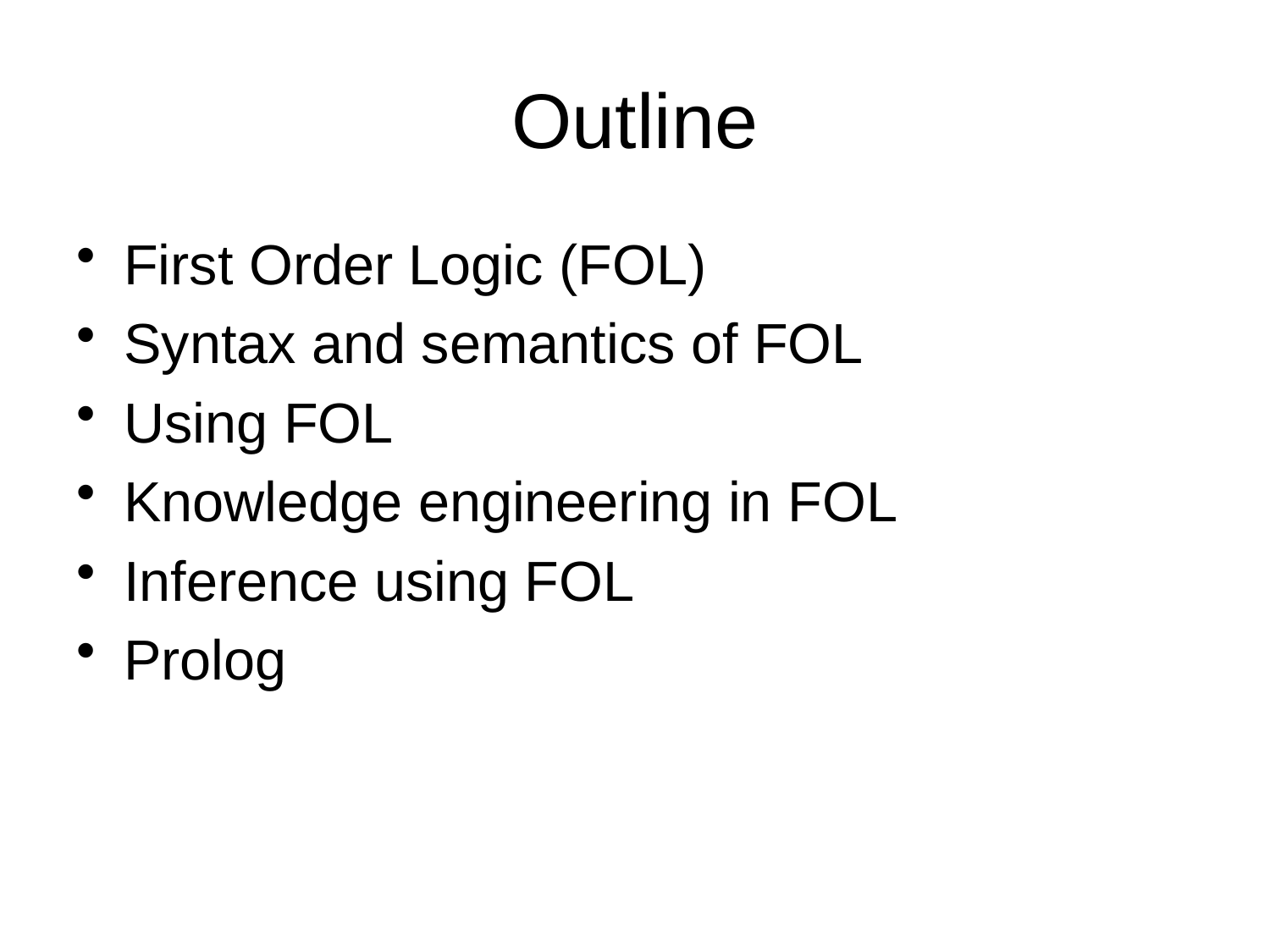

# Outline
First Order Logic (FOL)
Syntax and semantics of FOL
Using FOL
Knowledge engineering in FOL
Inference using FOL
Prolog